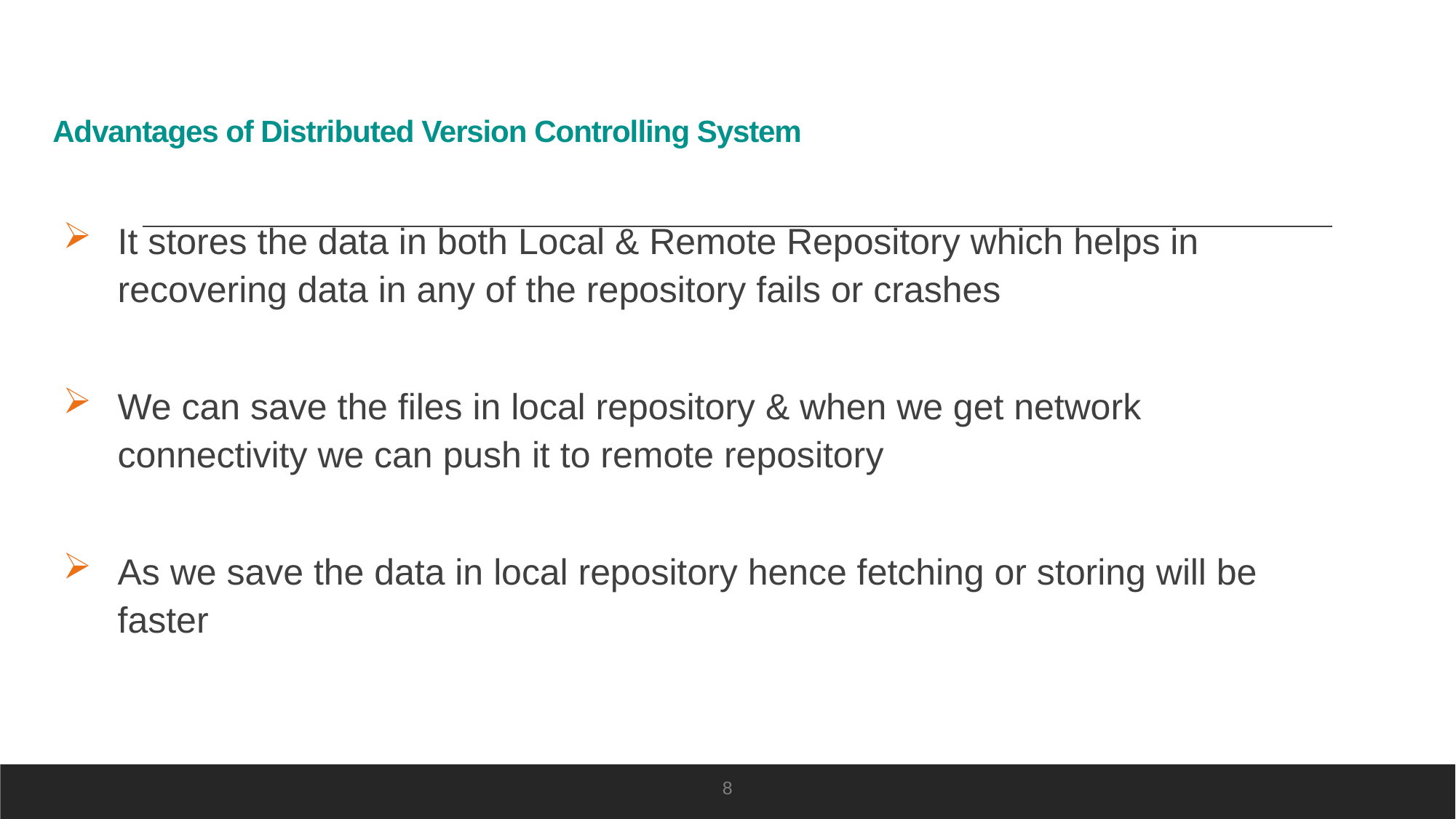

# Advantages of Distributed Version Controlling System
It stores the data in both Local & Remote Repository which helps in recovering data in any of the repository fails or crashes

We can save the files in local repository & when we get network connectivity we can push it to remote repository

As we save the data in local repository hence fetching or storing will be faster